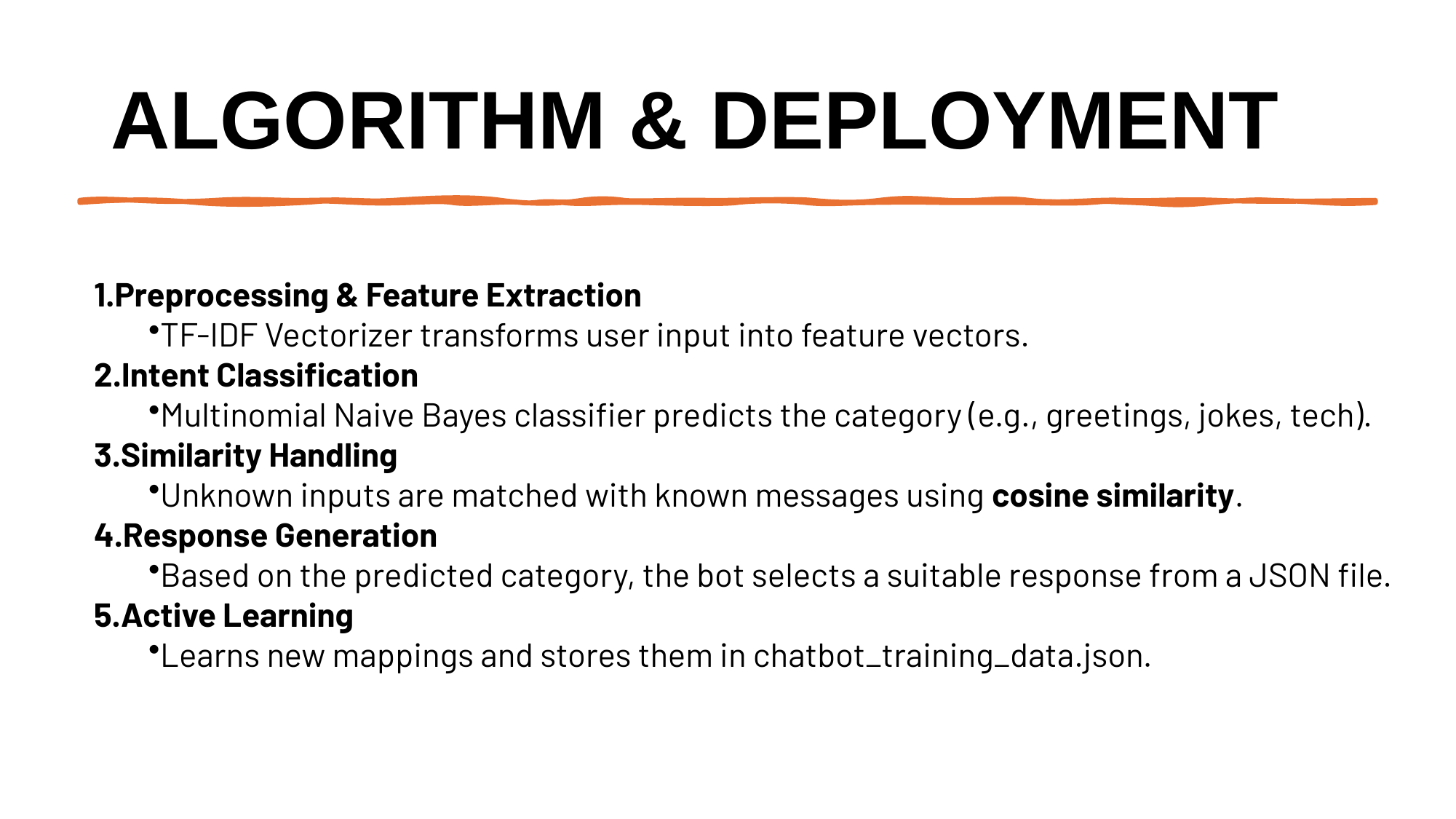

# Algorithm & Deployment

Preprocessing & Feature Extraction
TF-IDF Vectorizer transforms user input into feature vectors.
Intent Classification
Multinomial Naive Bayes classifier predicts the category (e.g., greetings, jokes, tech).
Similarity Handling
Unknown inputs are matched with known messages using cosine similarity.
Response Generation
Based on the predicted category, the bot selects a suitable response from a JSON file.
Active Learning
Learns new mappings and stores them in chatbot_training_data.json.